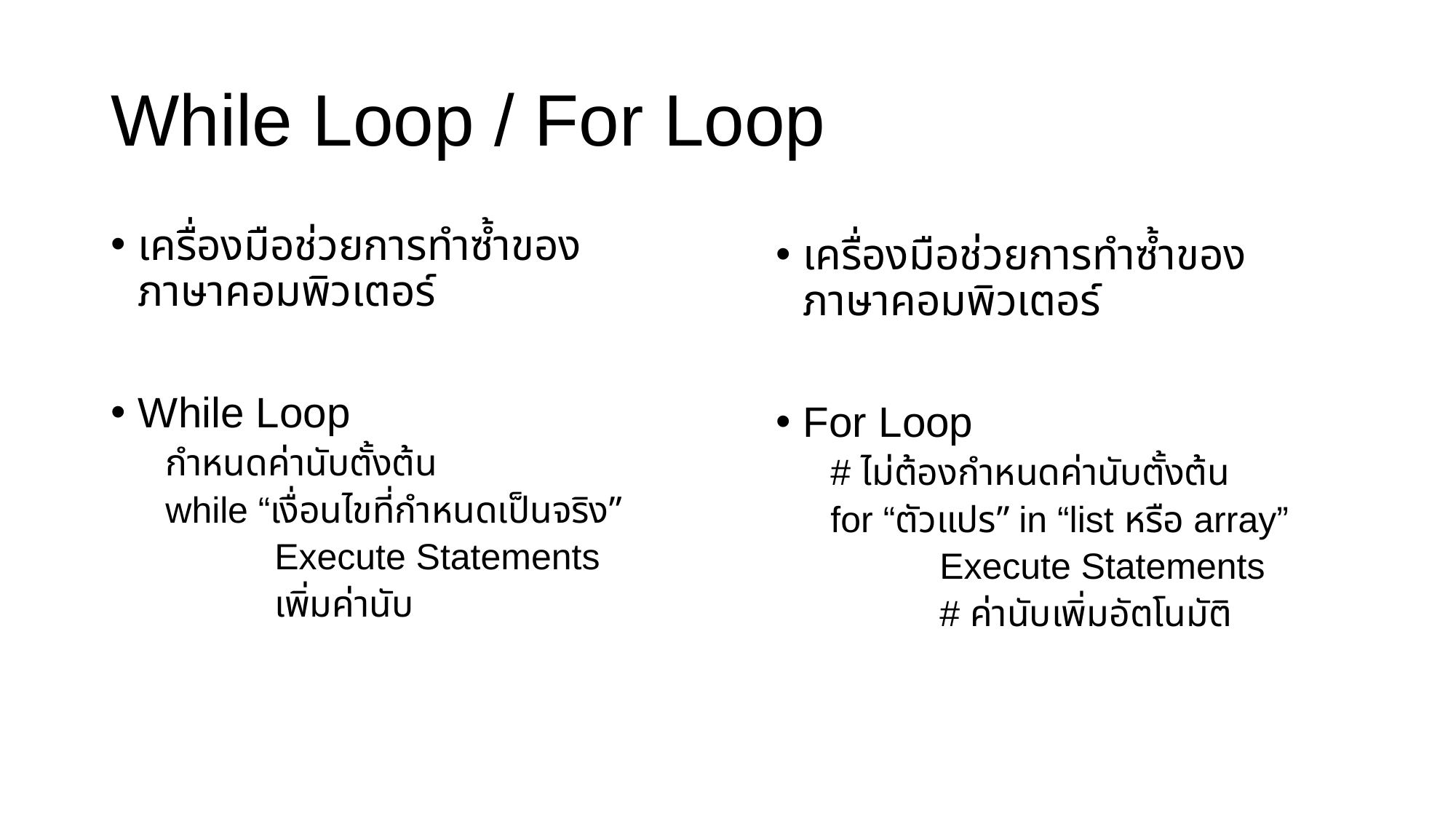

# While Loop / For Loop
เครื่องมือช่วยการทำซ้ำของภาษาคอมพิวเตอร์

While Loop
กำหนดค่านับตั้งต้น
while “เงื่อนไขที่กำหนดเป็นจริง”
	Execute Statements
  	เพิ่มค่านับ

เครื่องมือช่วยการทำซ้ำของภาษาคอมพิวเตอร์

For Loop
# ไม่ต้องกำหนดค่านับตั้งต้น
for “ตัวแปร” in “list หรือ array”
	Execute Statements
  	# ค่านับเพิ่มอัตโนมัติ